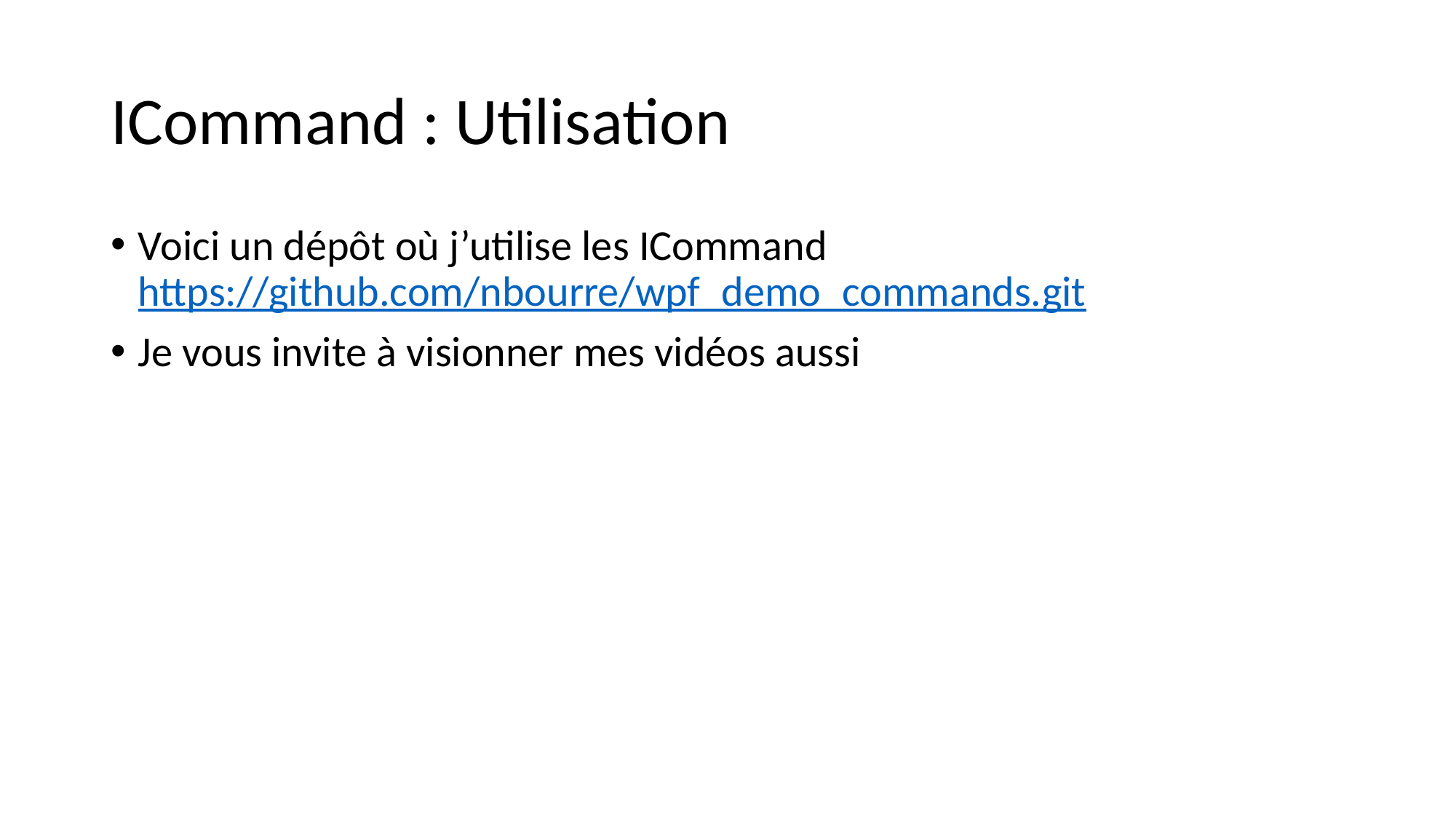

# ICommand : Utilisation
Voici un dépôt où j’utilise les ICommand https://github.com/nbourre/wpf_demo_commands.git
Je vous invite à visionner mes vidéos aussi